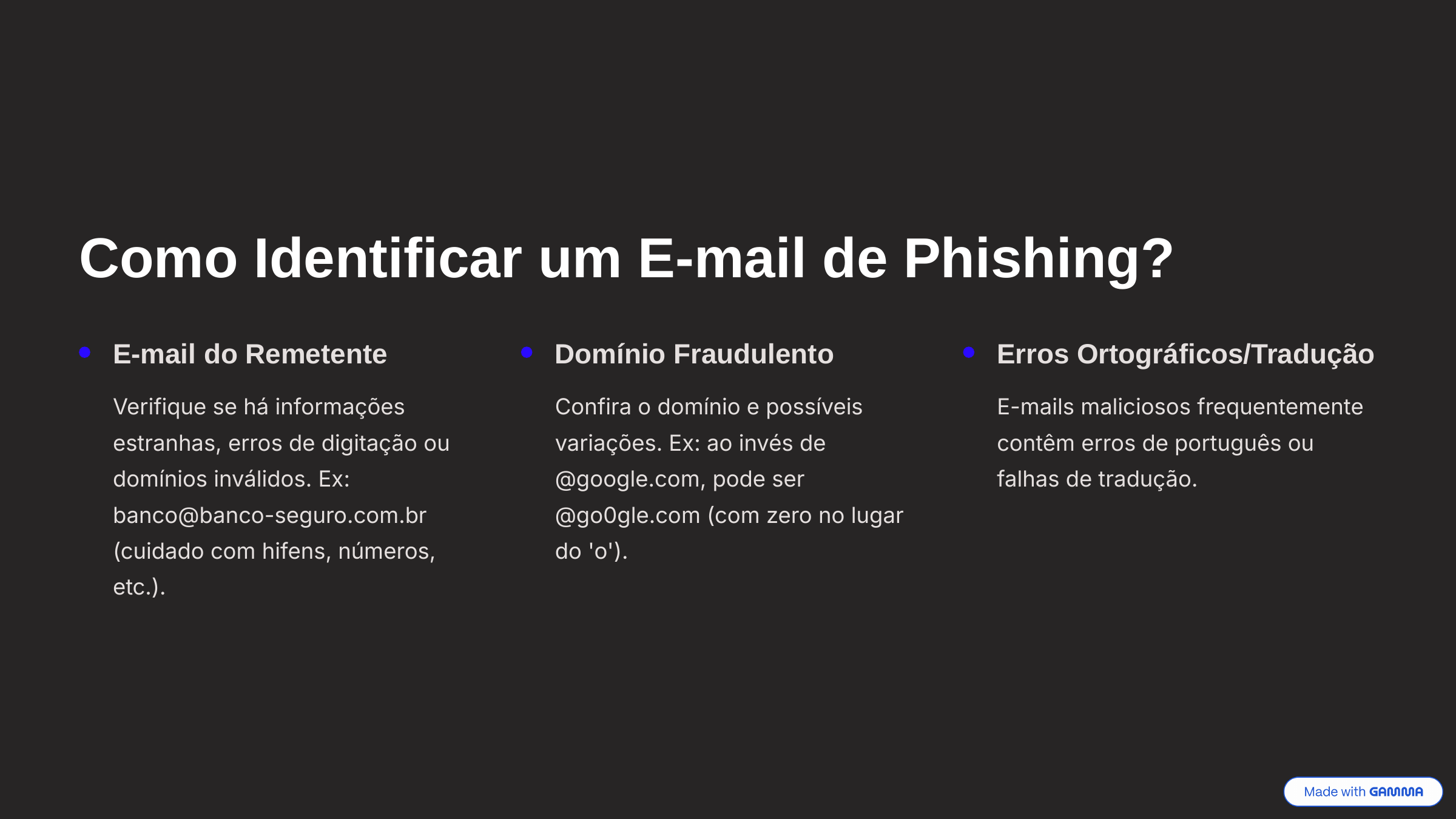

Como Identificar um E-mail de Phishing?
E-mail do Remetente
Domínio Fraudulento
Erros Ortográficos/Tradução

Verifique se há informações estranhas, erros de digitação ou domínios inválidos. Ex: banco@banco-seguro.com.br (cuidado com hifens, números, etc.).
Confira o domínio e possíveis variações. Ex: ao invés de @google.com, pode ser @go0gle.com (com zero no lugar do 'o').
E-mails maliciosos frequentemente contêm erros de português ou falhas de tradução.